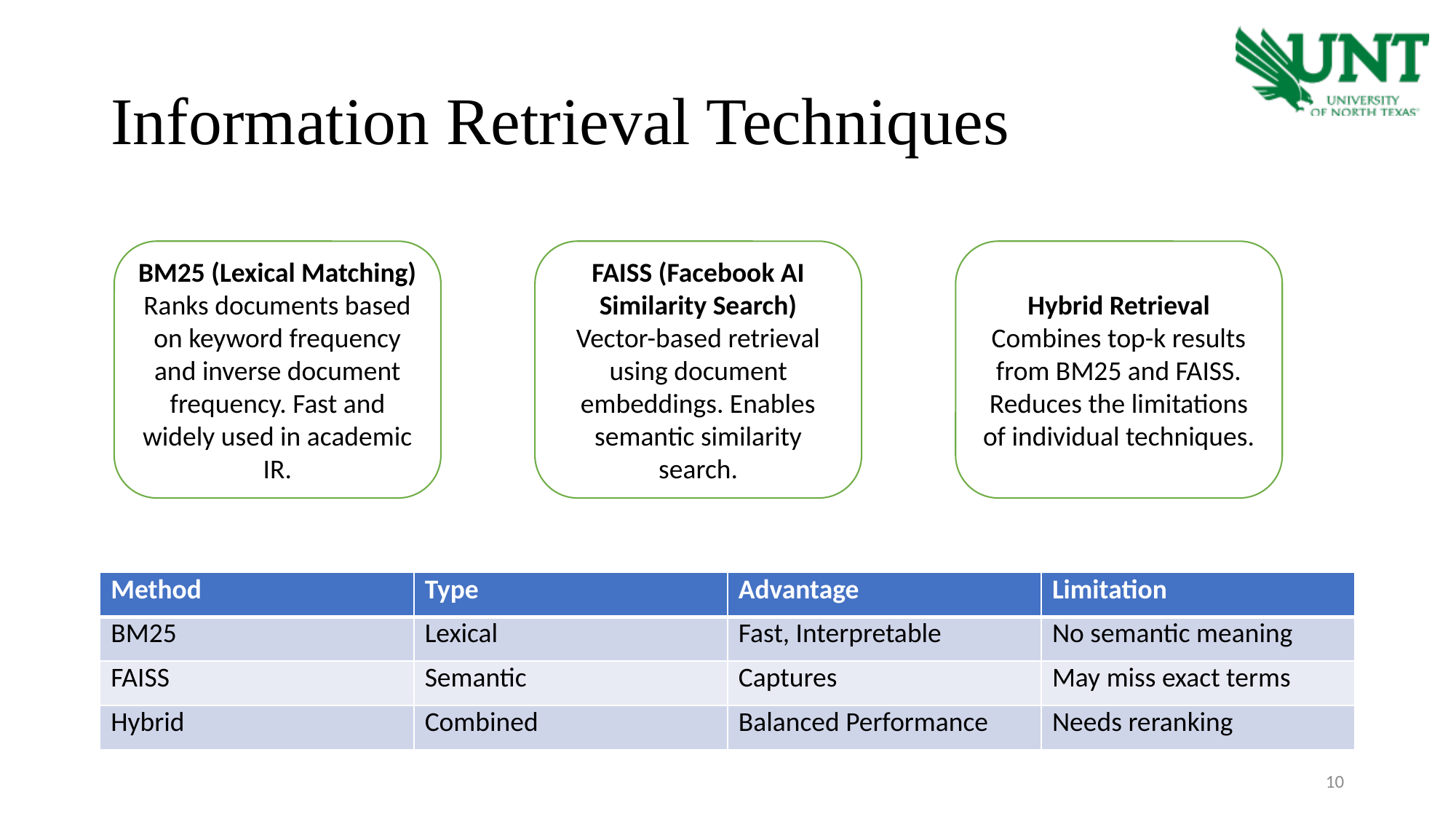

# Information Retrieval Techniques
BM25 (Lexical Matching) Ranks documents based on keyword frequency and inverse document frequency. Fast and widely used in academic IR.
FAISS (Facebook AI Similarity Search) Vector-based retrieval using document embeddings. Enables semantic similarity search.
Hybrid Retrieval Combines top-k results from BM25 and FAISS. Reduces the limitations of individual techniques.
| Method | Type | Advantage | Limitation |
| --- | --- | --- | --- |
| BM25 | Lexical | Fast, Interpretable | No semantic meaning |
| FAISS | Semantic | Captures | May miss exact terms |
| Hybrid | Combined | Balanced Performance | Needs reranking |
10